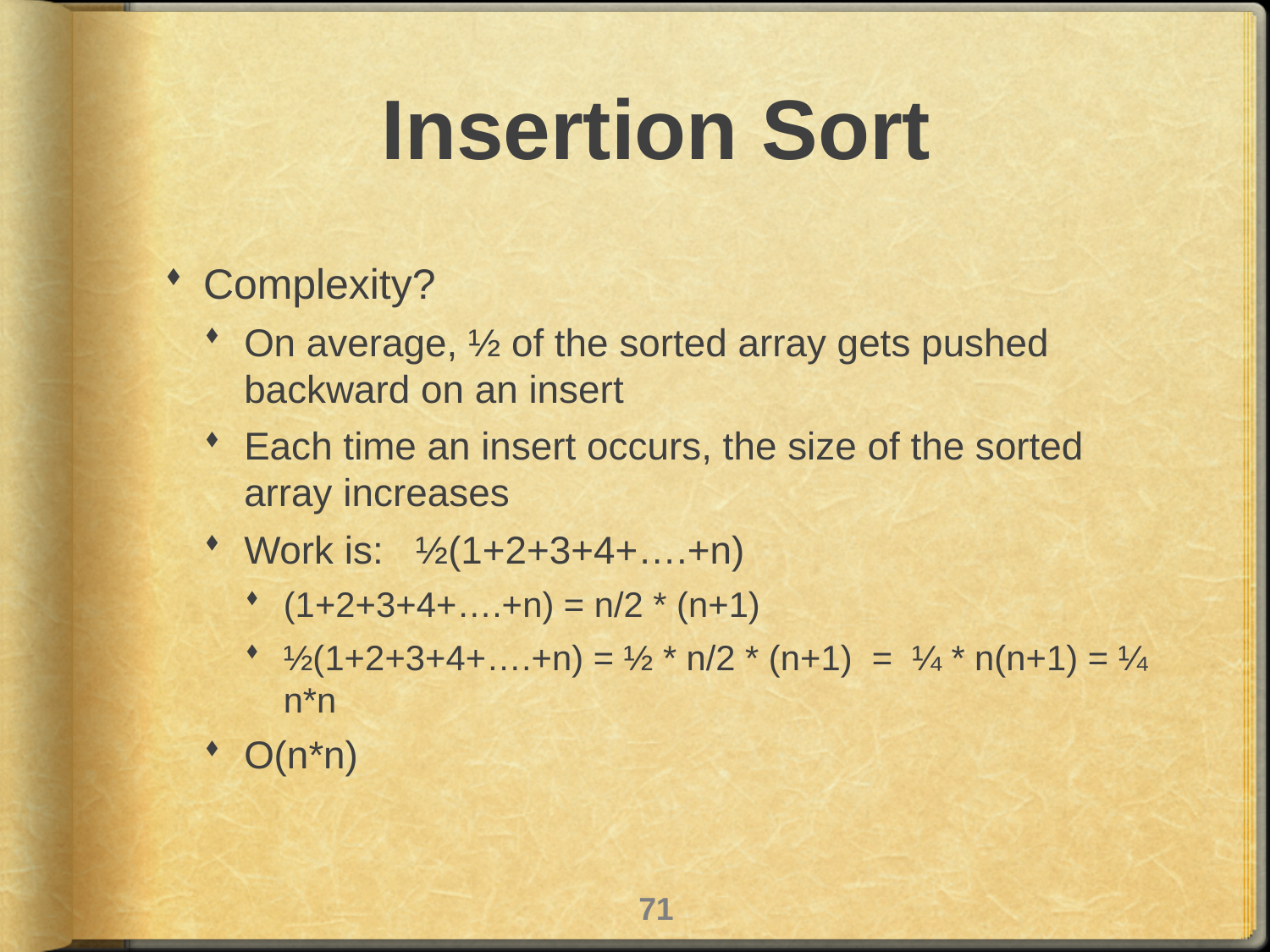

# Insertion Sort
Complexity?
On average, ½ of the sorted array gets pushed backward on an insert
Each time an insert occurs, the size of the sorted array increases
Work is:   ½(1+2+3+4+….+n)
(1+2+3+4+….+n) = n/2 * (n+1)
½(1+2+3+4+….+n) = ½ * n/2 * (n+1)  =  ¼ * n(n+1) = ¼ n*n
O(n*n)
71